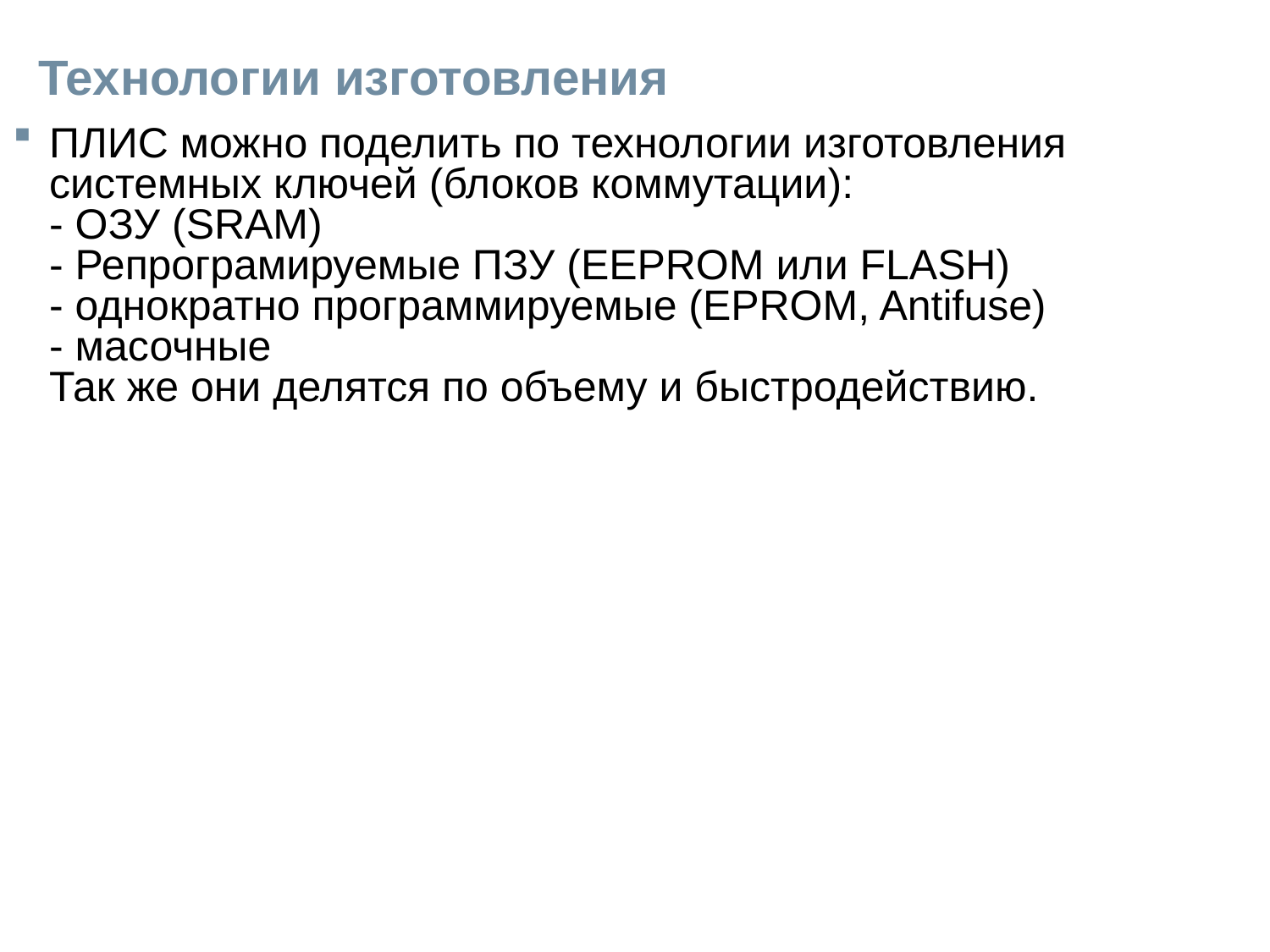

# Технологии изготовления
ПЛИС можно поделить по технологии изготовления системных ключей (блоков коммутации):
- ОЗУ (SRAM)
- Репрограмируемые ПЗУ (EEPROM или FLASH)
- однократно программируемые (EPROM, Antifuse)
- масочные
Так же они делятся по объему и быстродействию.